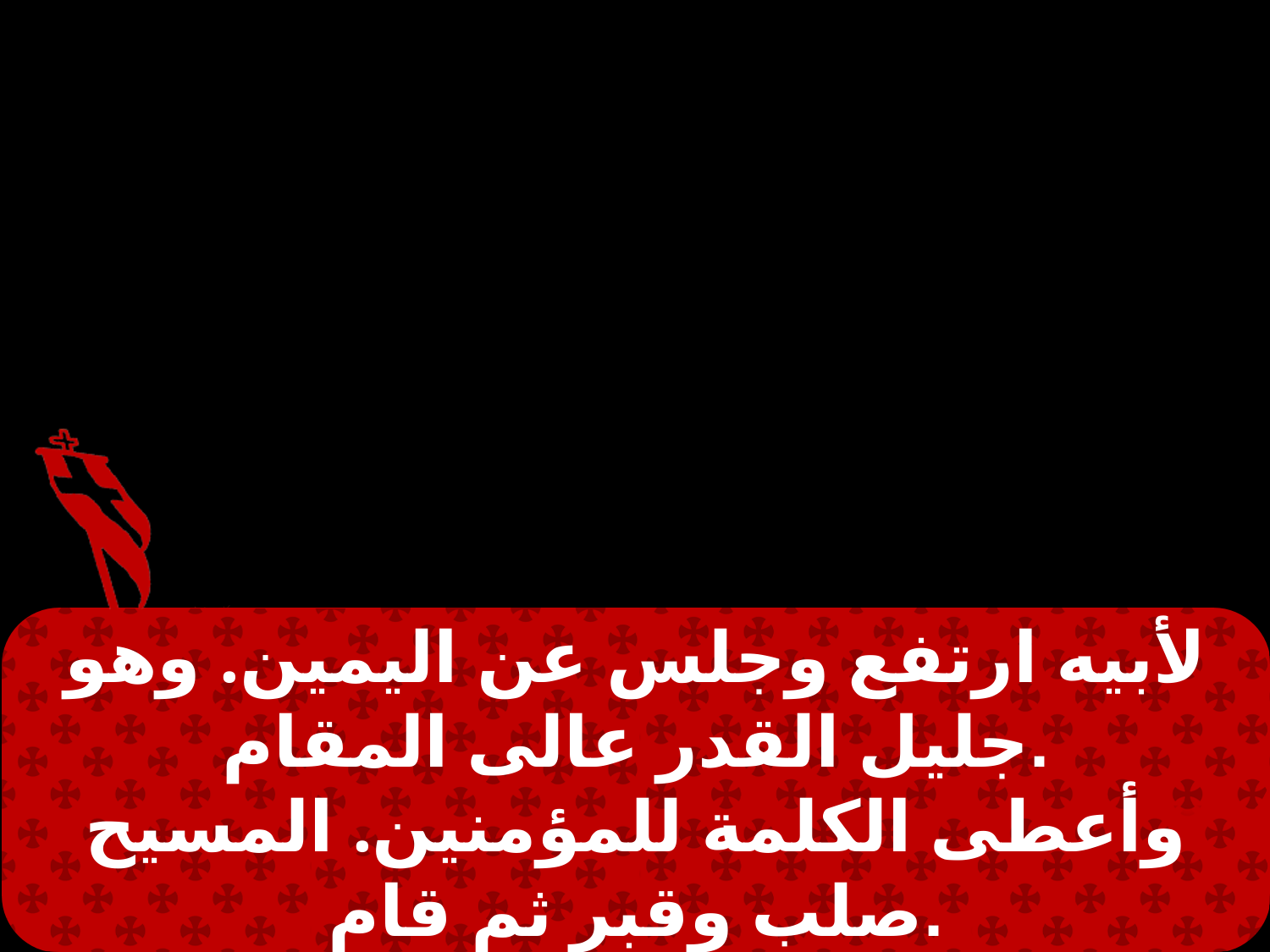

لأبيه ارتفع وجلس عن اليمين. وهو جليل القدر عالى المقام.
وأعطى الكلمة للمؤمنين. المسيح صلب وقبر ثم قام.